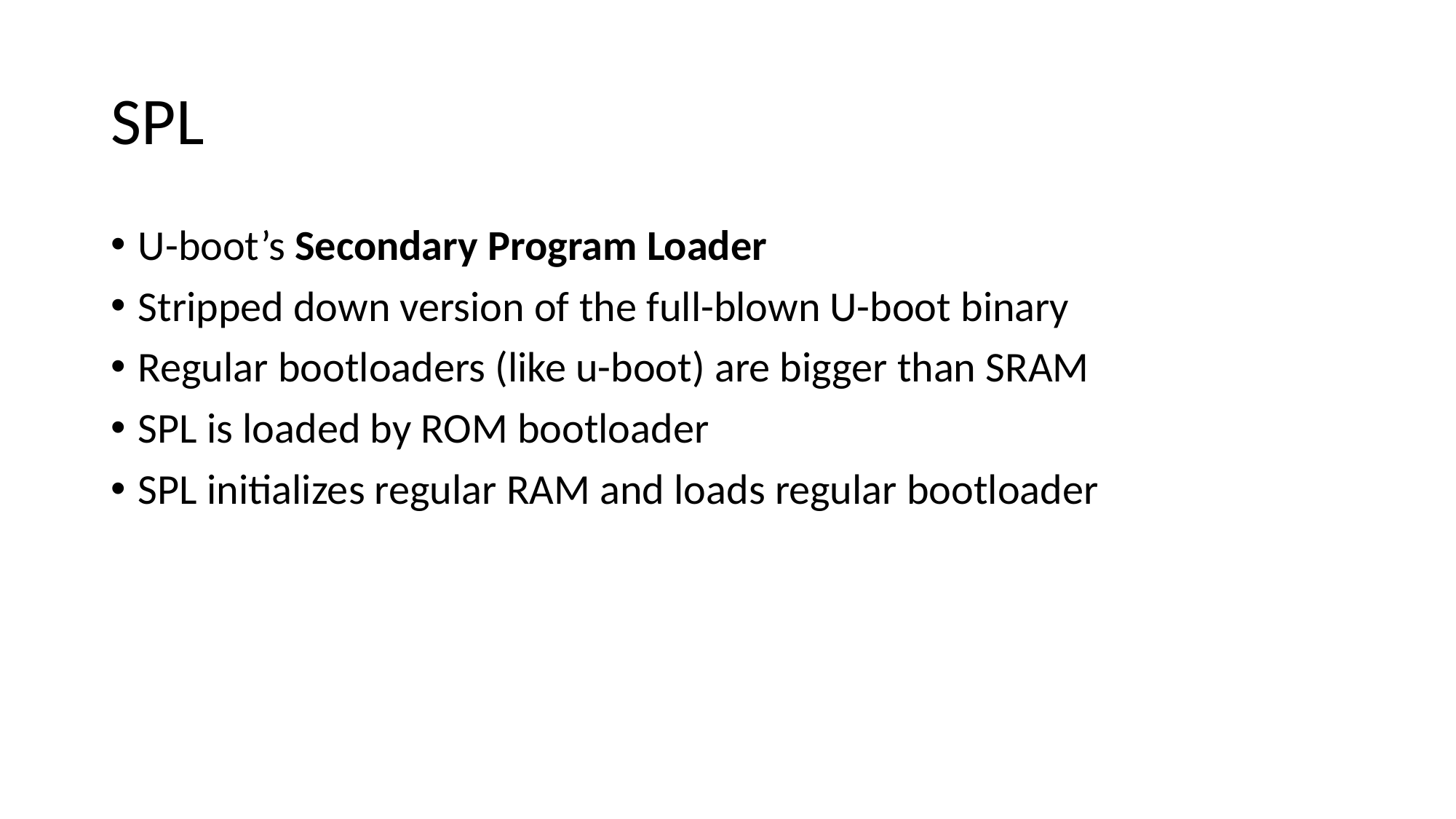

# SPL
U-boot’s Secondary Program Loader
Stripped down version of the full-blown U-boot binary
Regular bootloaders (like u-boot) are bigger than SRAM
SPL is loaded by ROM bootloader
SPL initializes regular RAM and loads regular bootloader